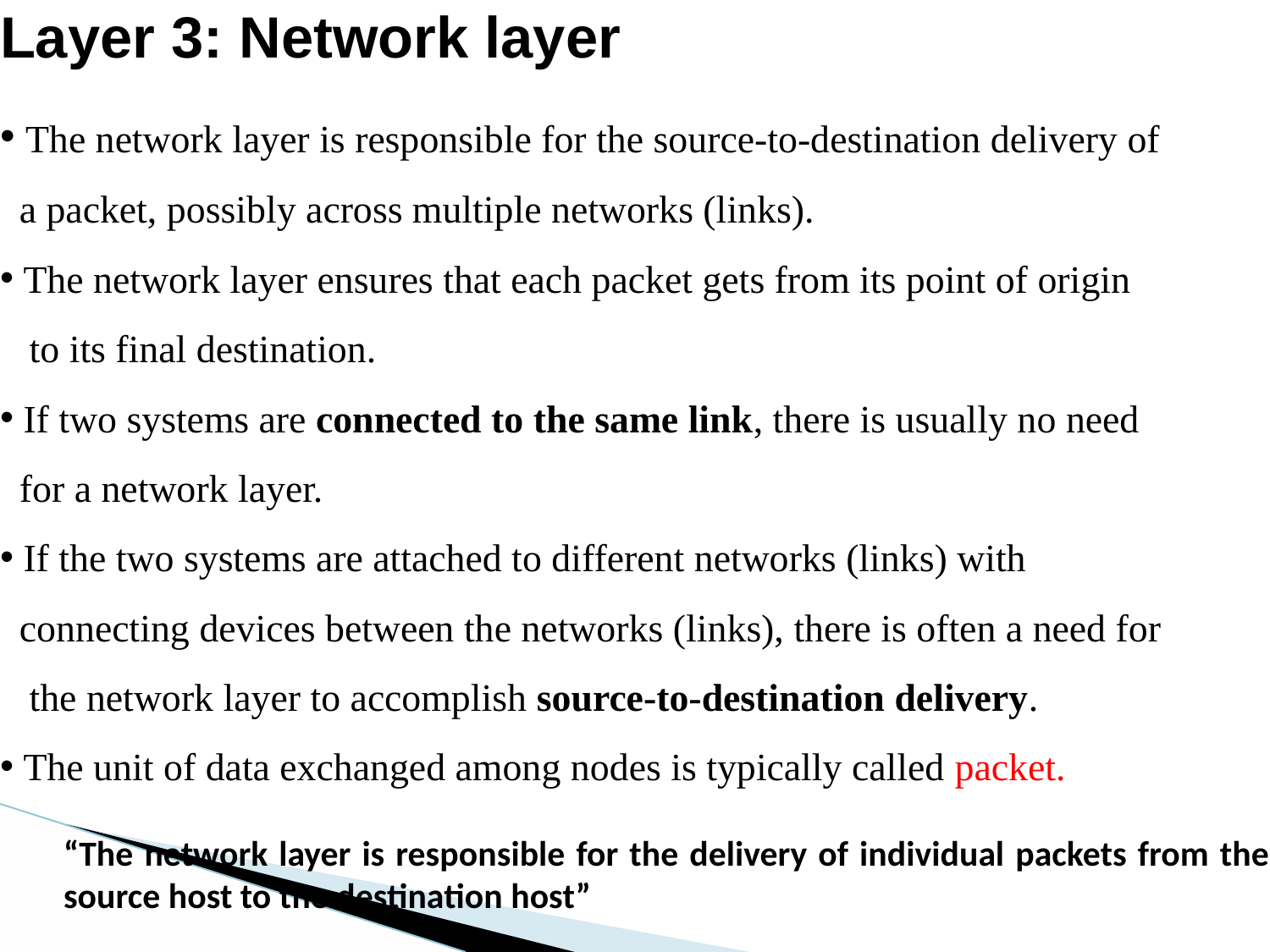

# Layer 3: Network layer
 The network layer is responsible for the source-to-destination delivery of
  a packet, possibly across multiple networks (links).
 The network layer ensures that each packet gets from its point of origin
   to its final destination.
 If two systems are connected to the same link, there is usually no need
  for a network layer.
 If the two systems are attached to different networks (links) with
  connecting devices between the networks (links), there is often a need for
   the network layer to accomplish source-to-destination delivery.
 The unit of data exchanged among nodes is typically called packet.

“The network layer is responsible for the delivery of individual packets from the source host to the destination host”